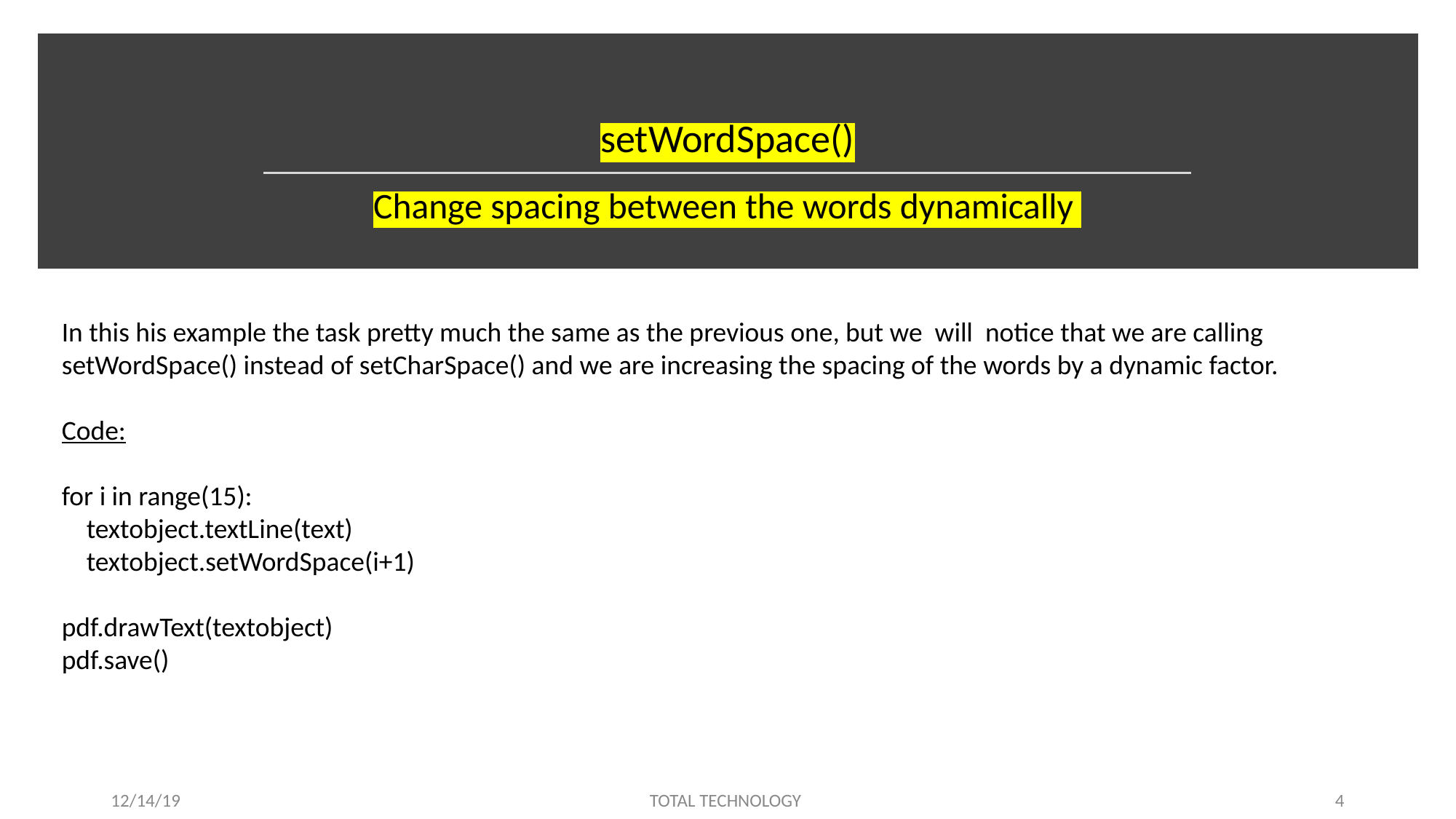

# setWordSpace()
Change spacing between the words dynamically

In this his example the task pretty much the same as the previous one, but we  will  notice that we are calling setWordSpace() instead of setCharSpace() and we are increasing the spacing of the words by a dynamic factor.

Code:

for i in range(15):
    textobject.textLine(text)
    textobject.setWordSpace(i+1)

pdf.drawText(textobject)
pdf.save()

12/14/19
TOTAL TECHNOLOGY
4